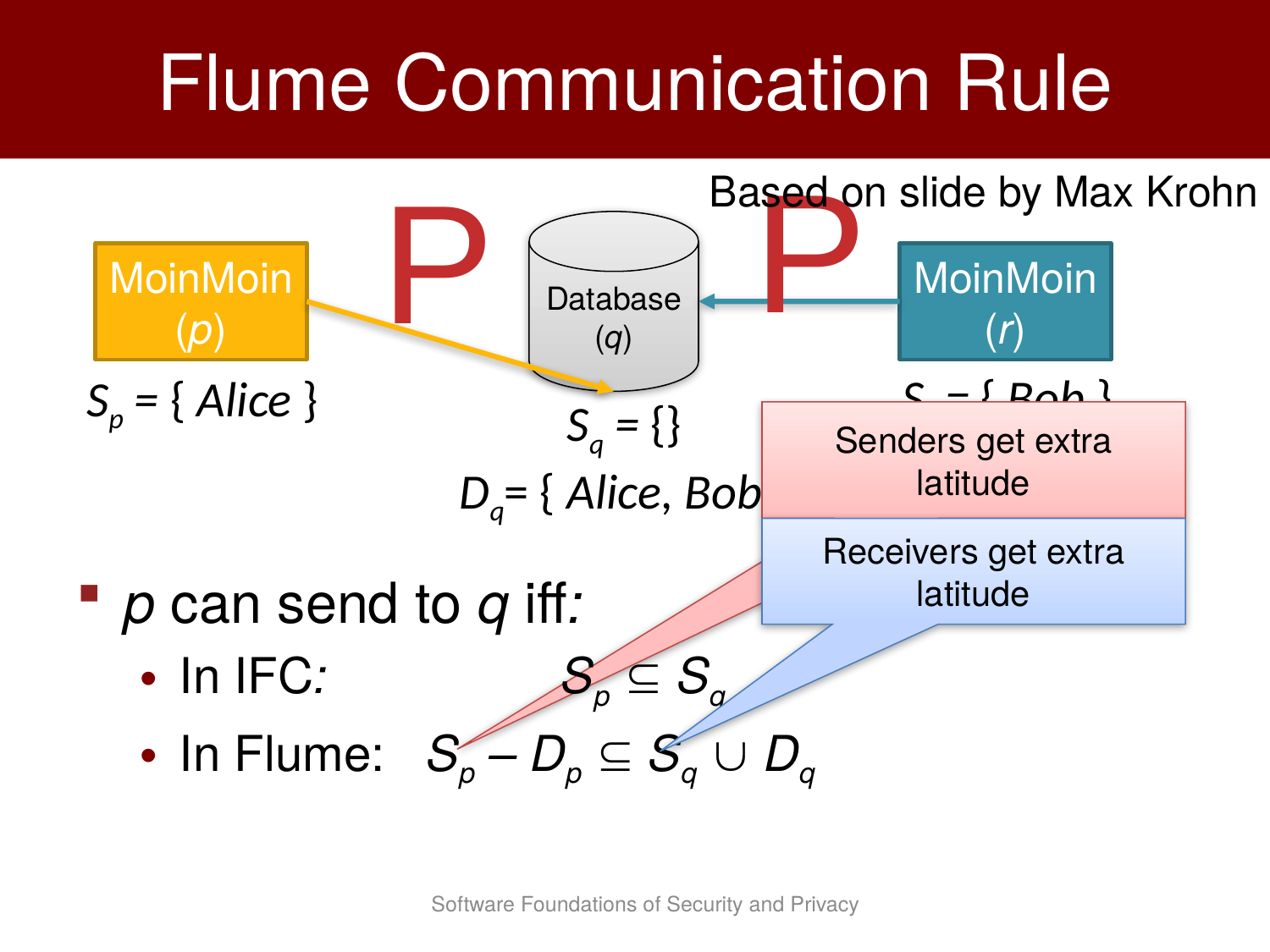

# Flume Communication Rule
P
P
Based on slide by Max Krohn
Database (q)
MoinMoin (p)
MoinMoin (r)
Sr = { Bob }
Sp = { Alice }
Sq = {}
Dq= { Alice, Bob }
Senders get extra latitude
Receivers get extra latitude
p can send to q iff:
In IFC:                 Sp ⊆ Sq
In Flume:   Sp – Dp ⊆ Sq ∪ Dq